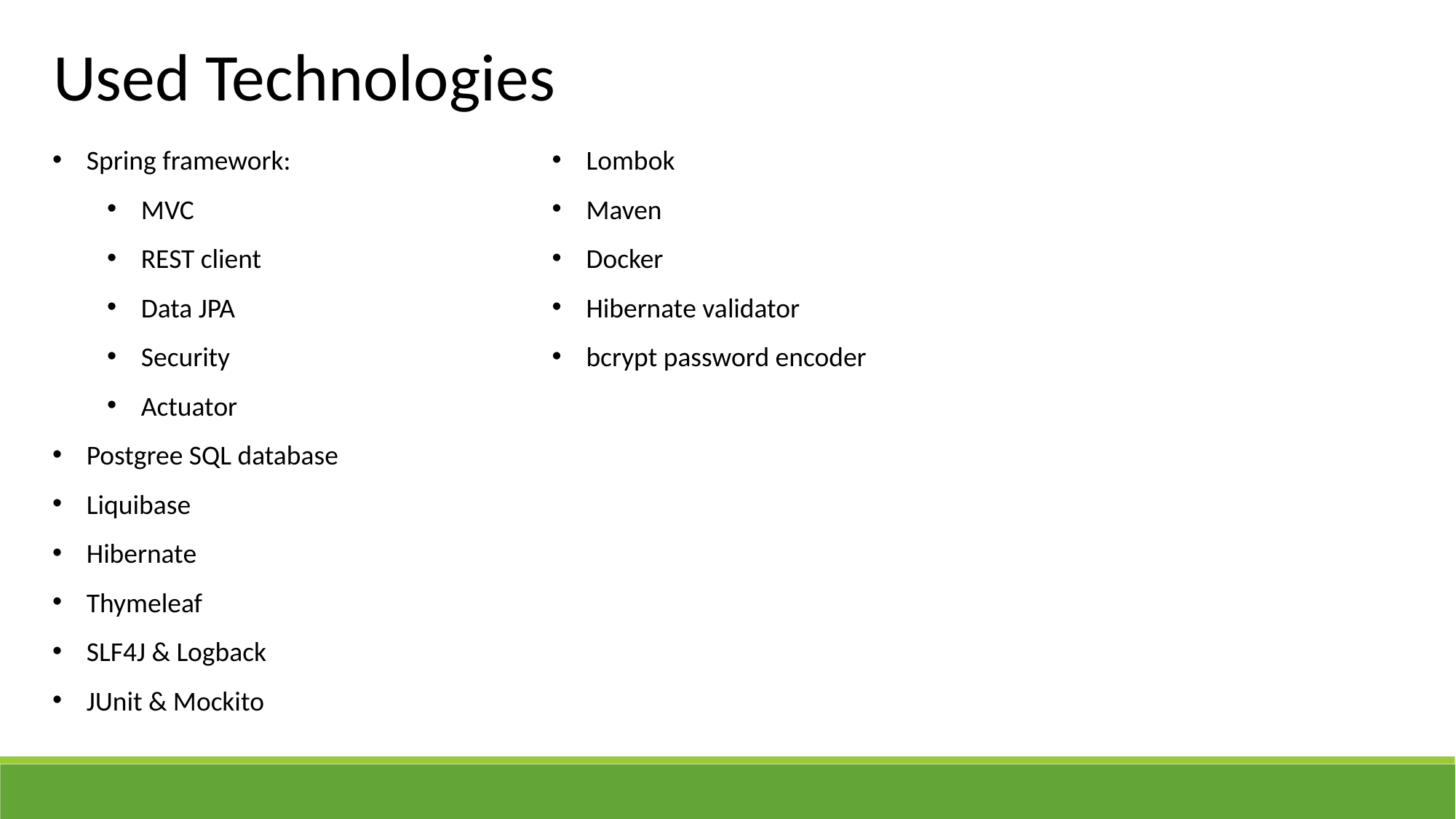

Used Technologies
Spring framework:
MVC
REST client
Data JPA
Security
Actuator
Postgree SQL database
Liquibase
Hibernate
Thymeleaf
SLF4J & Logback
JUnit & Mockito
Lombok
Maven
Docker
Hibernate validator
bcrypt password encoder